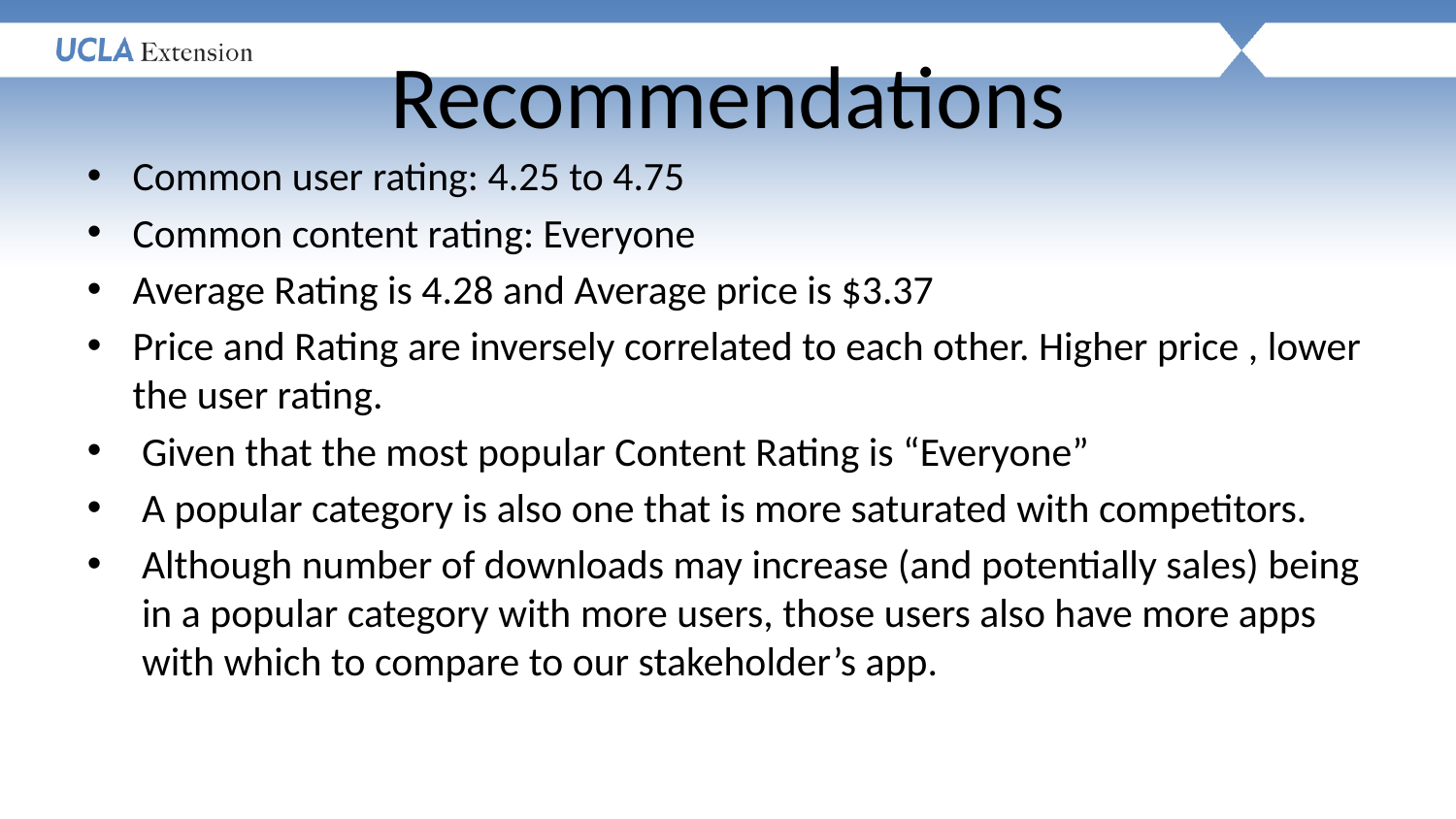

# Recommendations
Common user rating: 4.25 to 4.75
Common content rating: Everyone
Average Rating is 4.28 and Average price is $3.37
Price and Rating are inversely correlated to each other. Higher price , lower the user rating.
Given that the most popular Content Rating is “Everyone”
A popular category is also one that is more saturated with competitors.
Although number of downloads may increase (and potentially sales) being in a popular category with more users, those users also have more apps with which to compare to our stakeholder’s app.